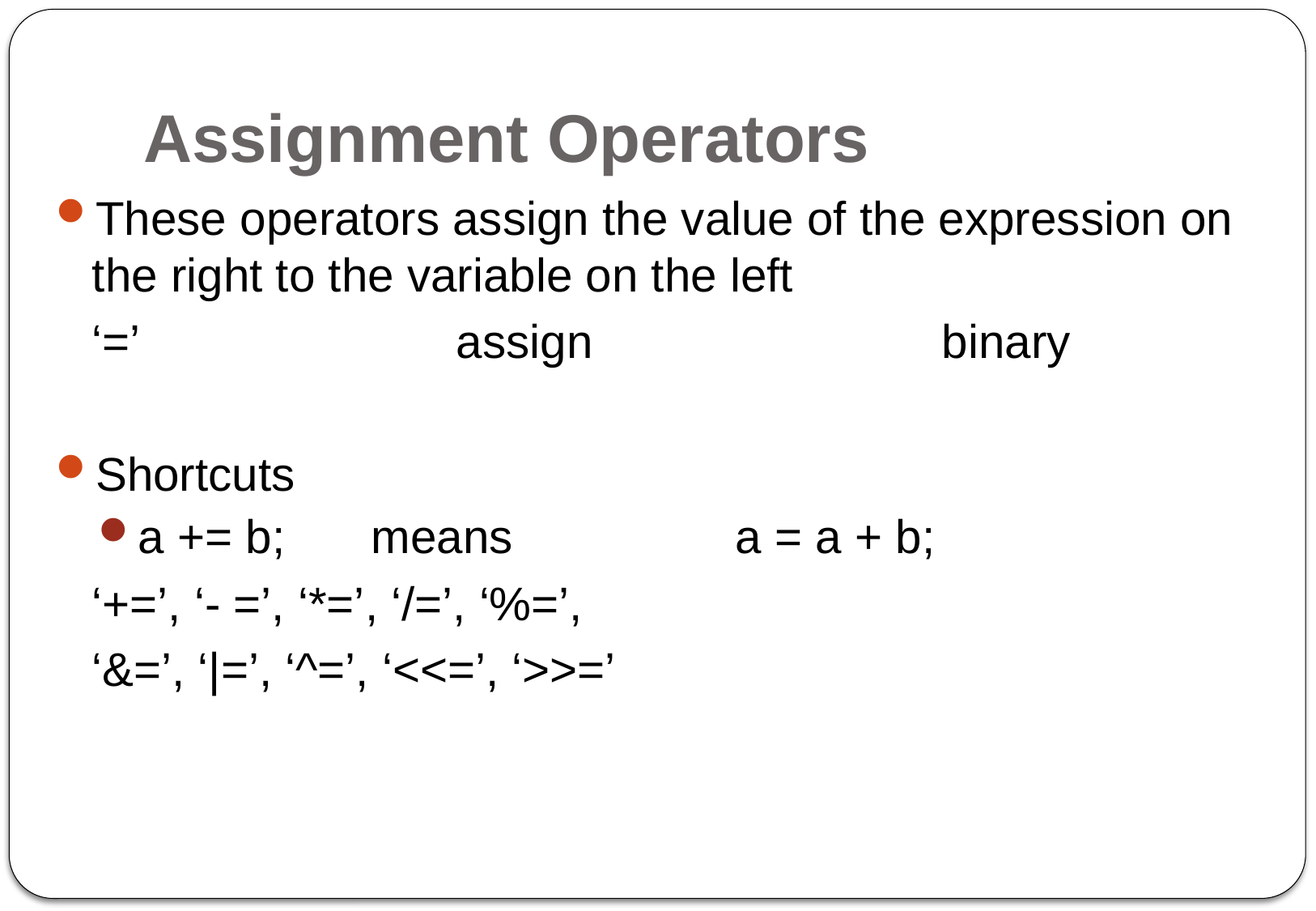

# Assignment Operators
These operators assign the value of the expression on the right to the variable on the left
	‘=’			assign			binary

Shortcuts
a += b;	means		a = a + b;
	‘+=’, ‘- =’, ‘*=’, ‘/=’, ‘%=’,
	‘&=’, ‘|=’, ‘^=’, ‘<<=’, ‘>>=’